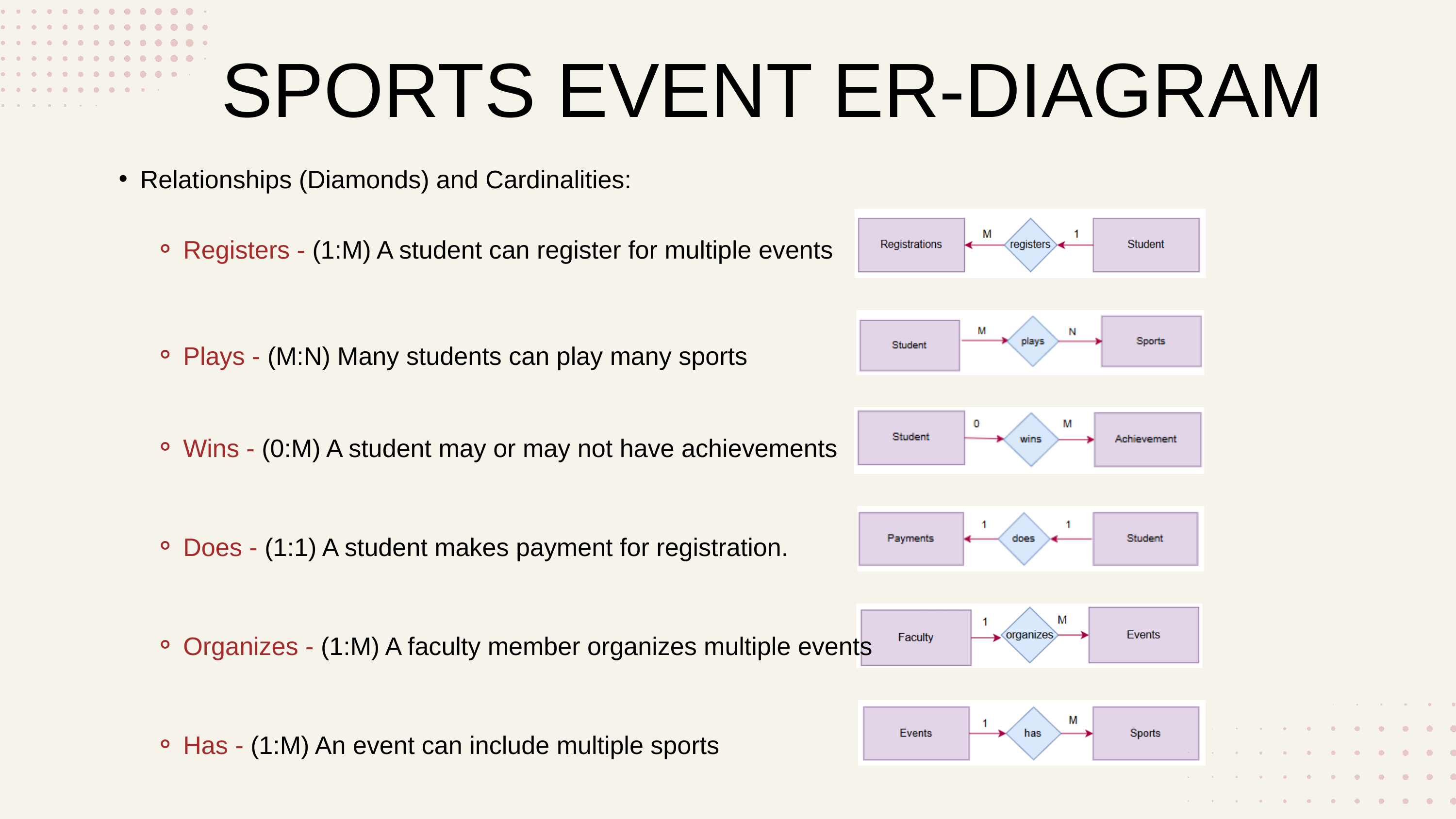

SPORTS EVENT ER-DIAGRAM
Relationships (Diamonds) and Cardinalities:

Registers - (1:M) A student can register for multiple events

Plays - (M:N) Many students can play many sports

Wins - (0:M) A student may or may not have achievements

Does - (1:1) A student makes payment for registration.

Organizes - (1:M) A faculty member organizes multiple events

Has - (1:M) An event can include multiple sports